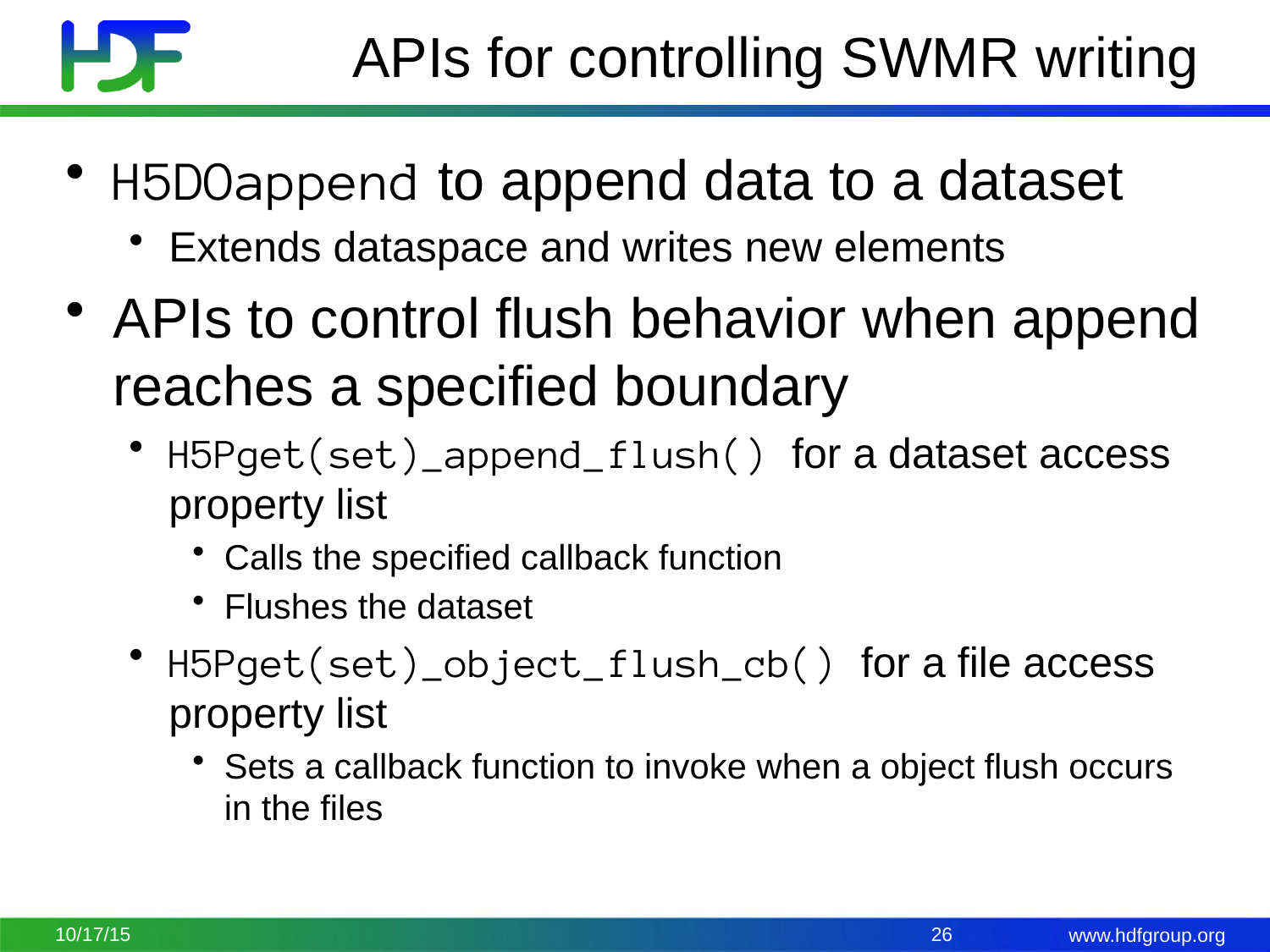

# APIs for controlling SWMR writing
H5DOappend to append data to a dataset
Extends dataspace and writes new elements
APIs to control flush behavior when append reaches a specified boundary
H5Pget(set)_append_flush() for a dataset access property list
Calls the specified callback function
Flushes the dataset
H5Pget(set)_object_flush_cb() for a file access property list
Sets a callback function to invoke when a object flush occurs in the files

10/17/15
26